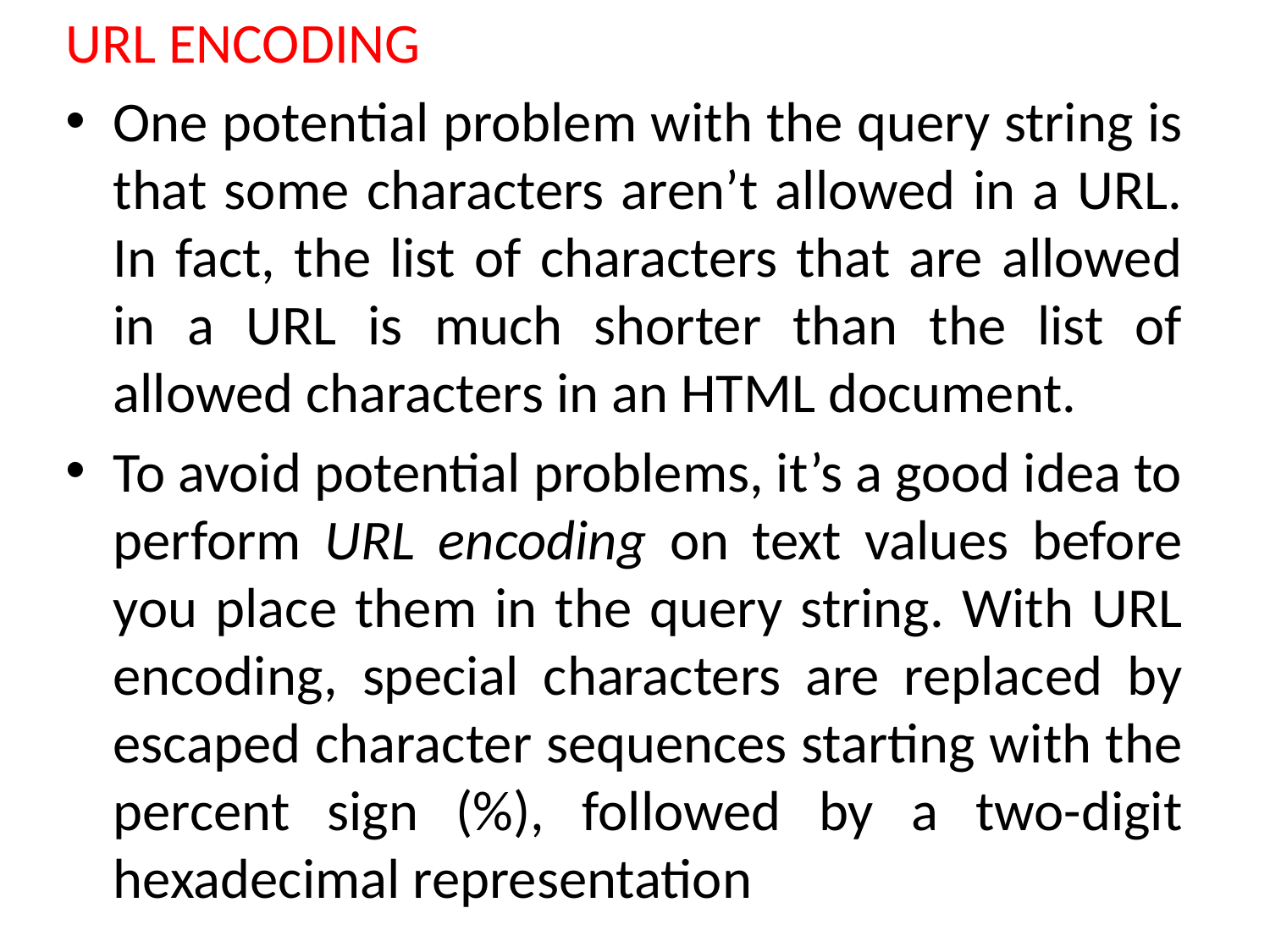

URL ENCODING
One potential problem with the query string is that some characters aren’t allowed in a URL. In fact, the list of characters that are allowed in a URL is much shorter than the list of allowed characters in an HTML document.
To avoid potential problems, it’s a good idea to perform URL encoding on text values before you place them in the query string. With URL encoding, special characters are replaced by escaped character sequences starting with the percent sign (%), followed by a two-digit hexadecimal representation